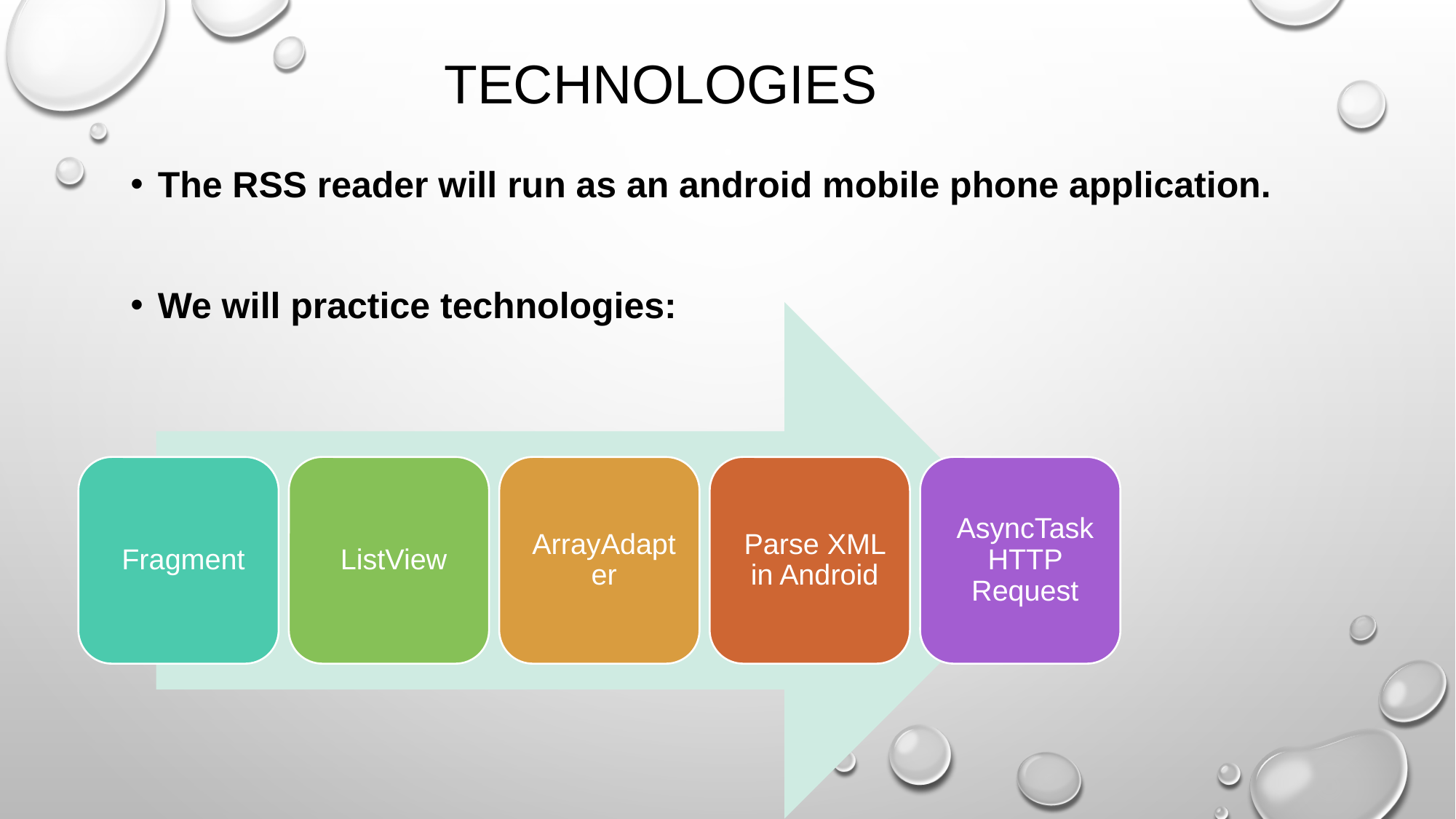

# Technologies
The RSS reader will run as an android mobile phone application.

We will practice technologies:
Fragment
ListView
ArrayAdapter
Parse XML in Android
AsyncTask HTTP Request